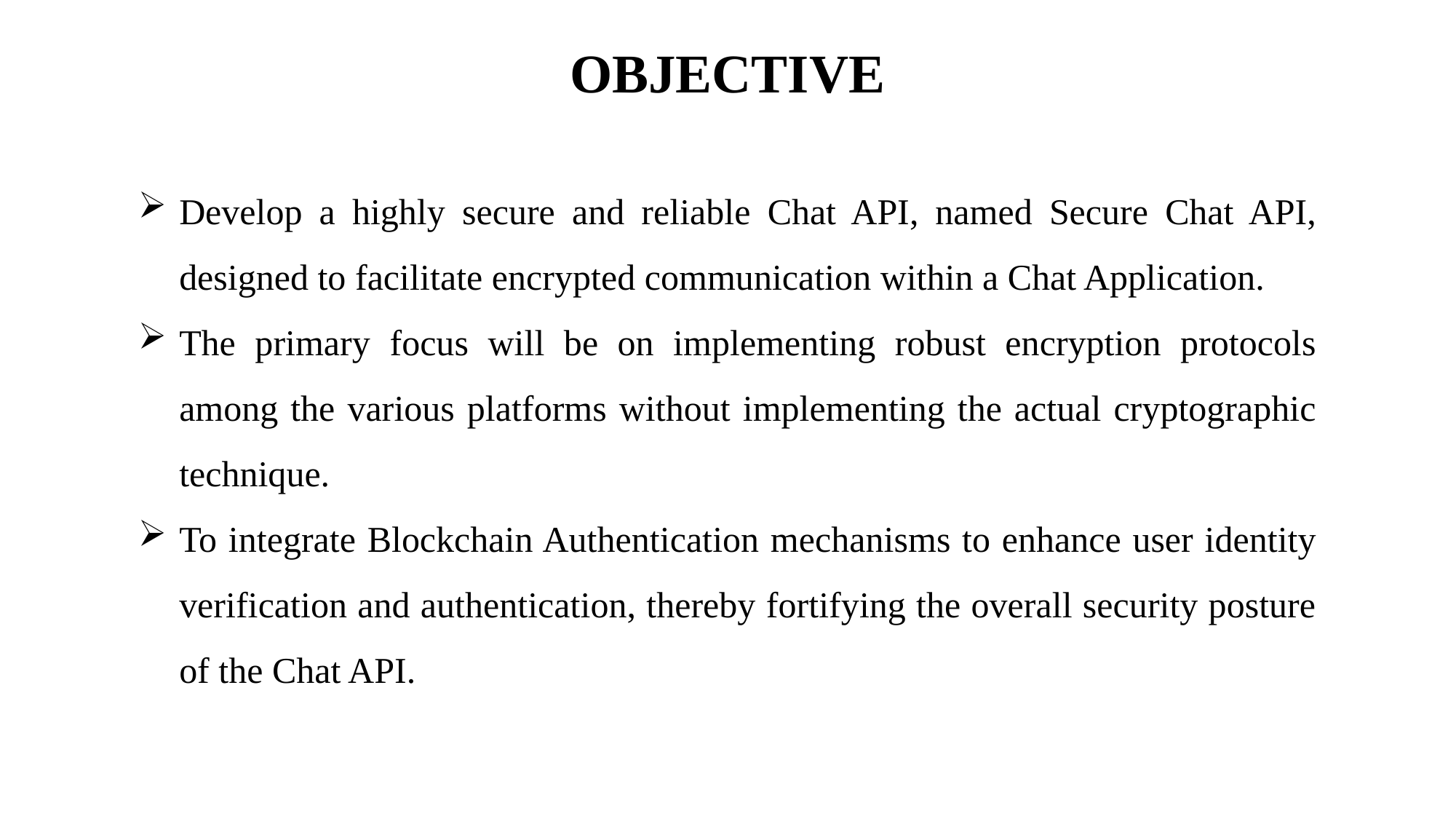

# OBJECTIVE
Develop a highly secure and reliable Chat API, named Secure Chat API, designed to facilitate encrypted communication within a Chat Application.
The primary focus will be on implementing robust encryption protocols among the various platforms without implementing the actual cryptographic technique.
To integrate Blockchain Authentication mechanisms to enhance user identity verification and authentication, thereby fortifying the overall security posture of the Chat API.